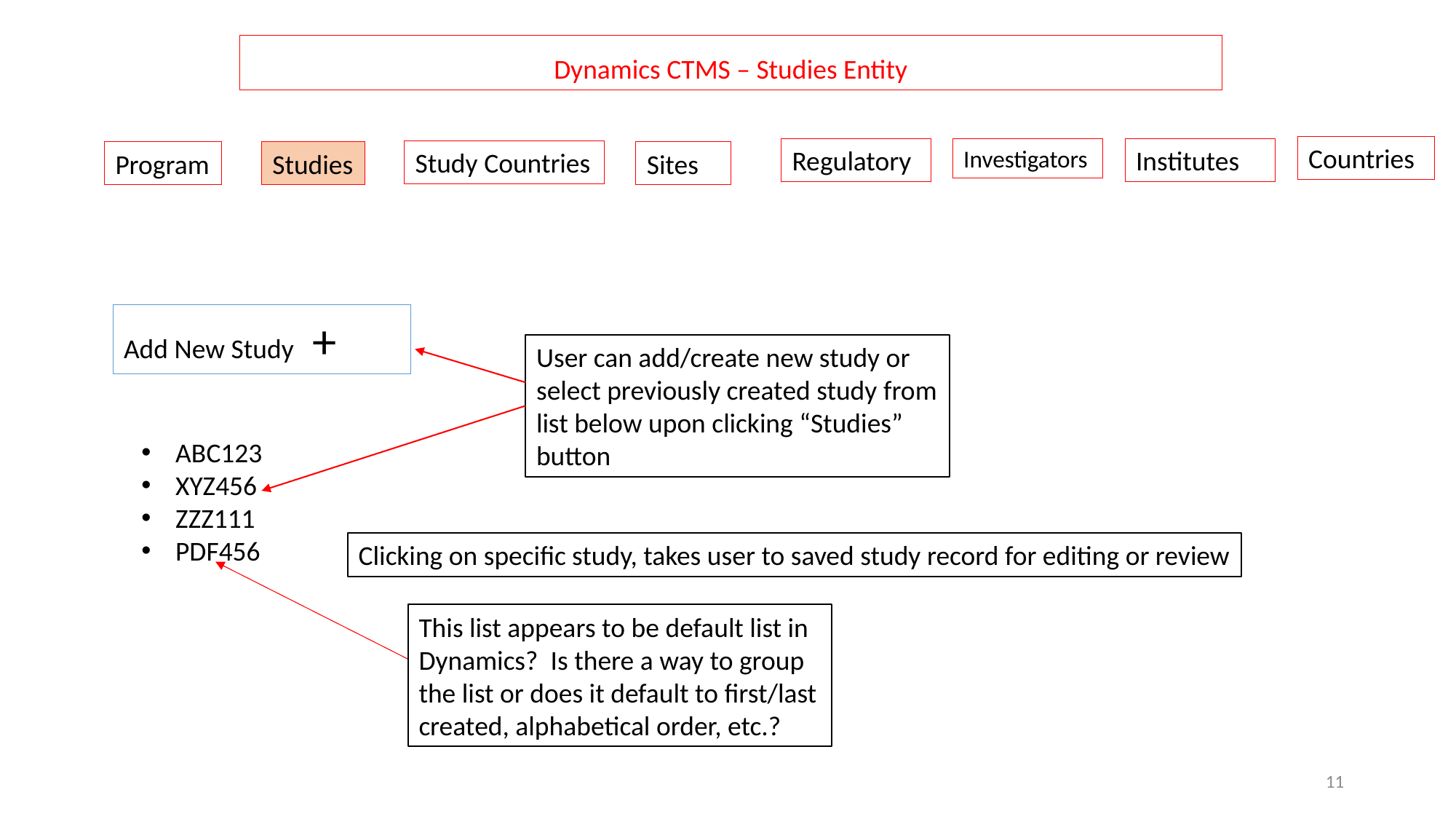

# Dynamics CTMS – Studies Entity
Countries
Regulatory
Investigators
Institutes
Study Countries
Program
Studies
Sites
Add New Study   +
User can add/create new study or select previously created study from list below upon clicking “Studies” button
ABC123
XYZ456
ZZZ111
PDF456
Clicking on specific study, takes user to saved study record for editing or review
This list appears to be default list in Dynamics?  Is there a way to group the list or does it default to first/last created, alphabetical order, etc.?
11